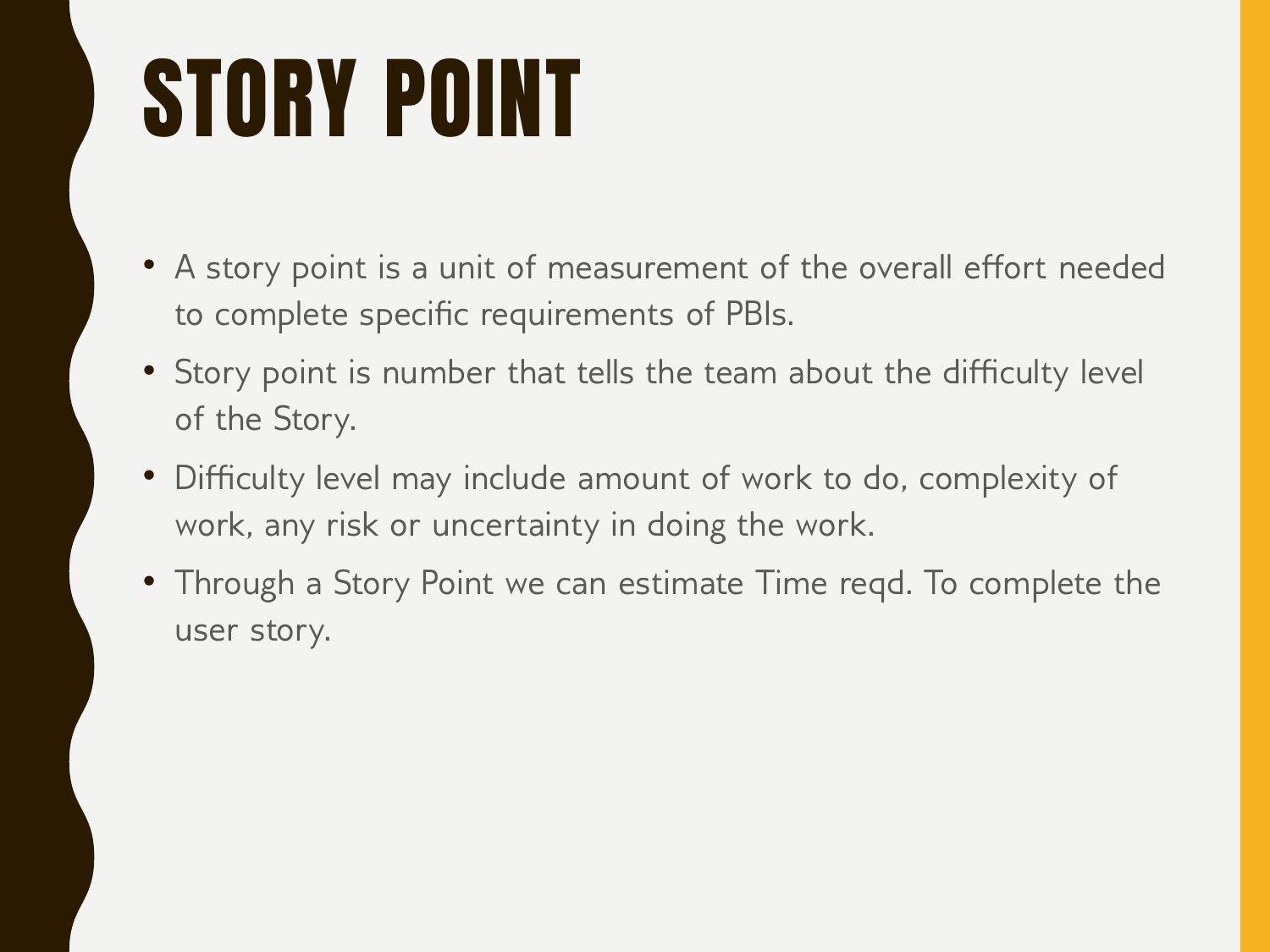

# Story Point
A story point is a unit of measurement of the overall effort needed to complete specific requirements of PBIs.
Story point is number that tells the team about the difficulty level of the Story.
Difficulty level may include amount of work to do, complexity of work, any risk or uncertainty in doing the work.
Through a Story Point we can estimate Time reqd. To complete the user story.